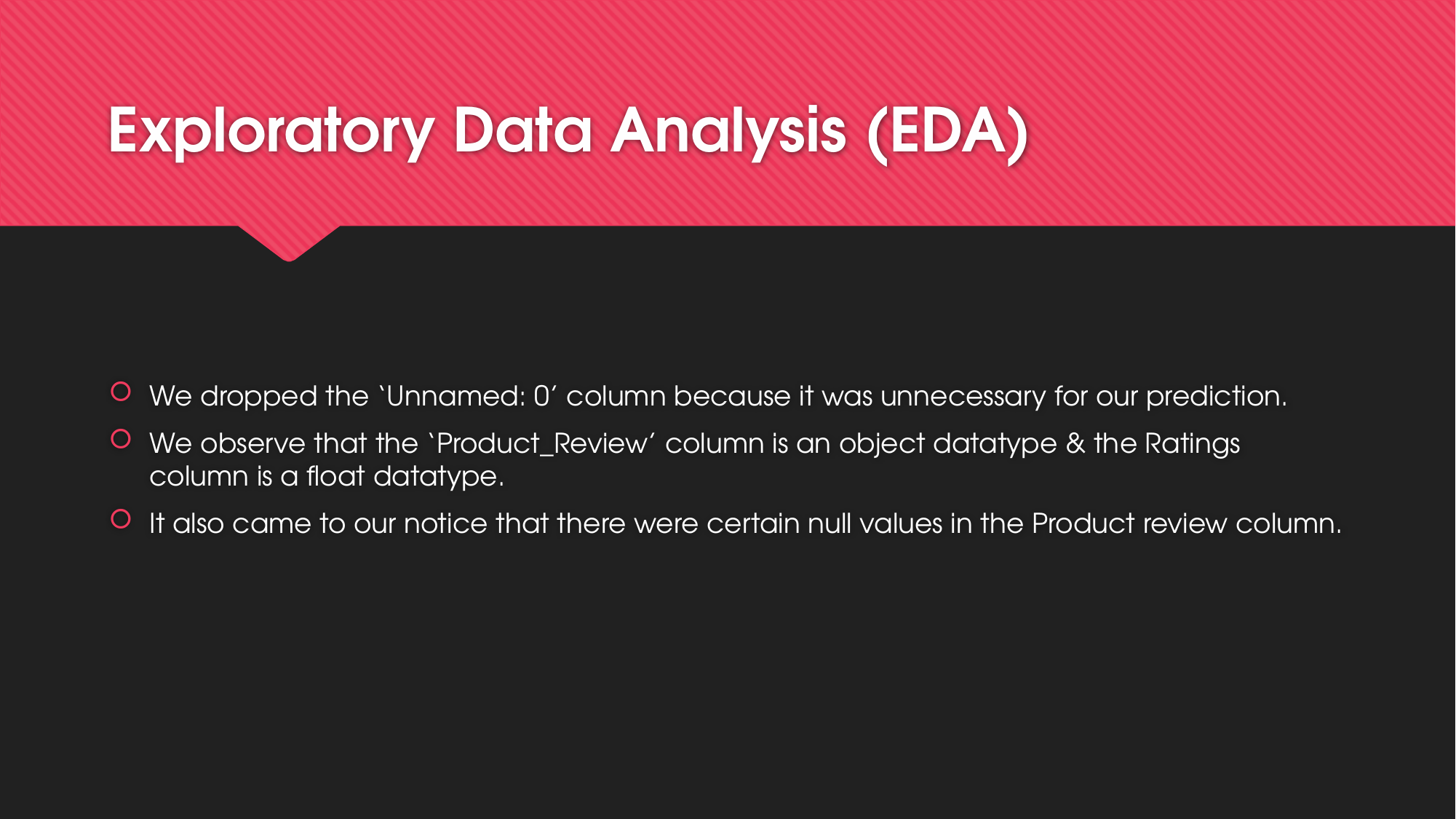

# Exploratory Data Analysis (EDA)
We dropped the ‘Unnamed: 0’ column because it was unnecessary for our prediction.
We observe that the ‘Product_Review’ column is an object datatype & the Ratings column is a float datatype.
It also came to our notice that there were certain null values in the Product review column.